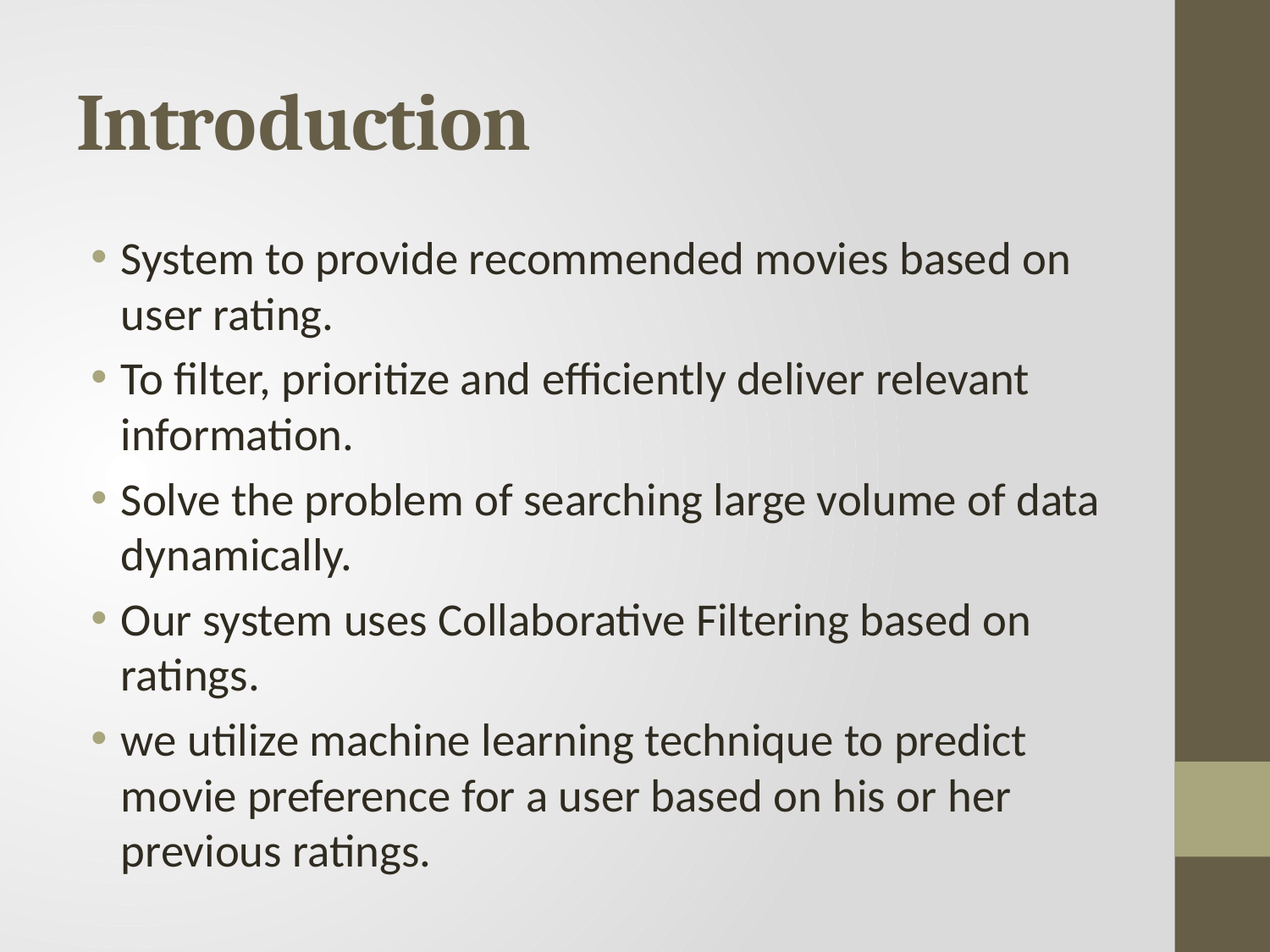

# Introduction
System to provide recommended movies based on user rating.
To filter, prioritize and efficiently deliver relevant information.
Solve the problem of searching large volume of data dynamically.
Our system uses Collaborative Filtering based on ratings.
we utilize machine learning technique to predict movie preference for a user based on his or her previous ratings.